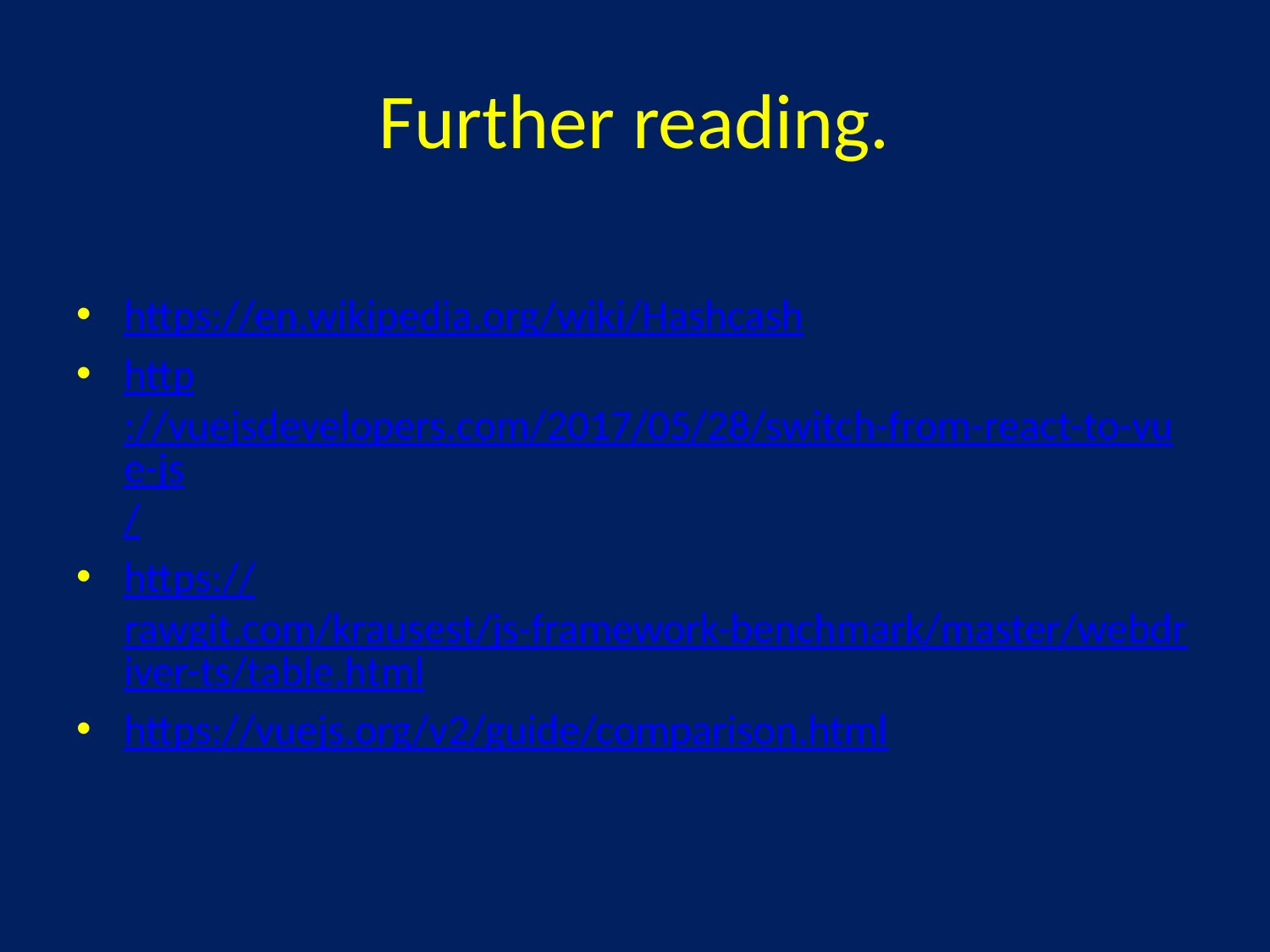

# Further reading.

https://en.wikipedia.org/wiki/Hashcash
http://vuejsdevelopers.com/2017/05/28/switch-from-react-to-vue-js/
https://rawgit.com/krausest/js-framework-benchmark/master/webdriver-ts/table.html
https://vuejs.org/v2/guide/comparison.html